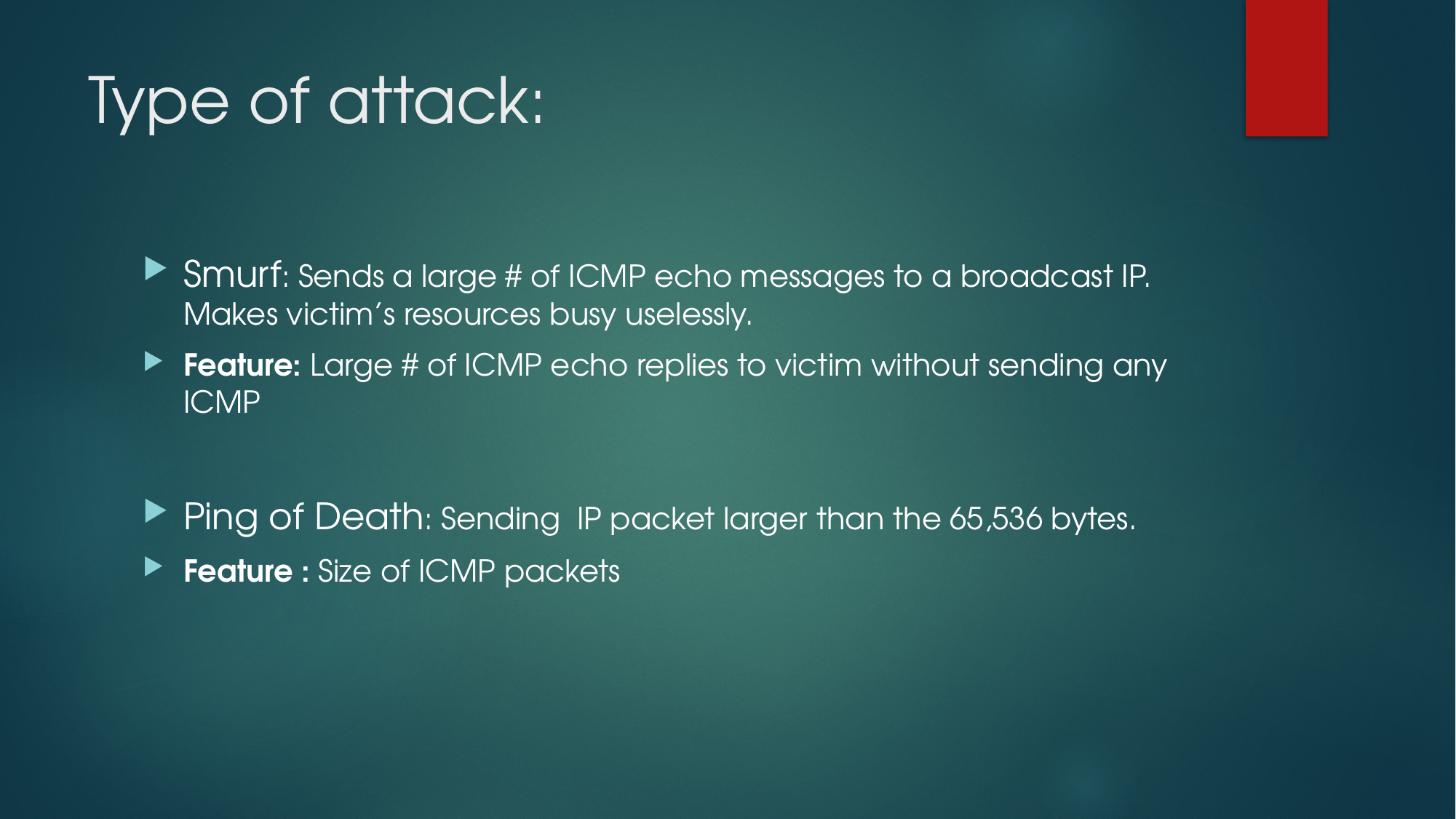

# Type of attack:
Smurf: Sends a large # of ICMP echo messages to a broadcast IP. Makes victim’s resources busy uselessly.
Feature: Large # of ICMP echo replies to victim without sending any ICMP

Ping of Death: Sending  IP packet larger than the 65,536 bytes.
Feature : Size of ICMP packets